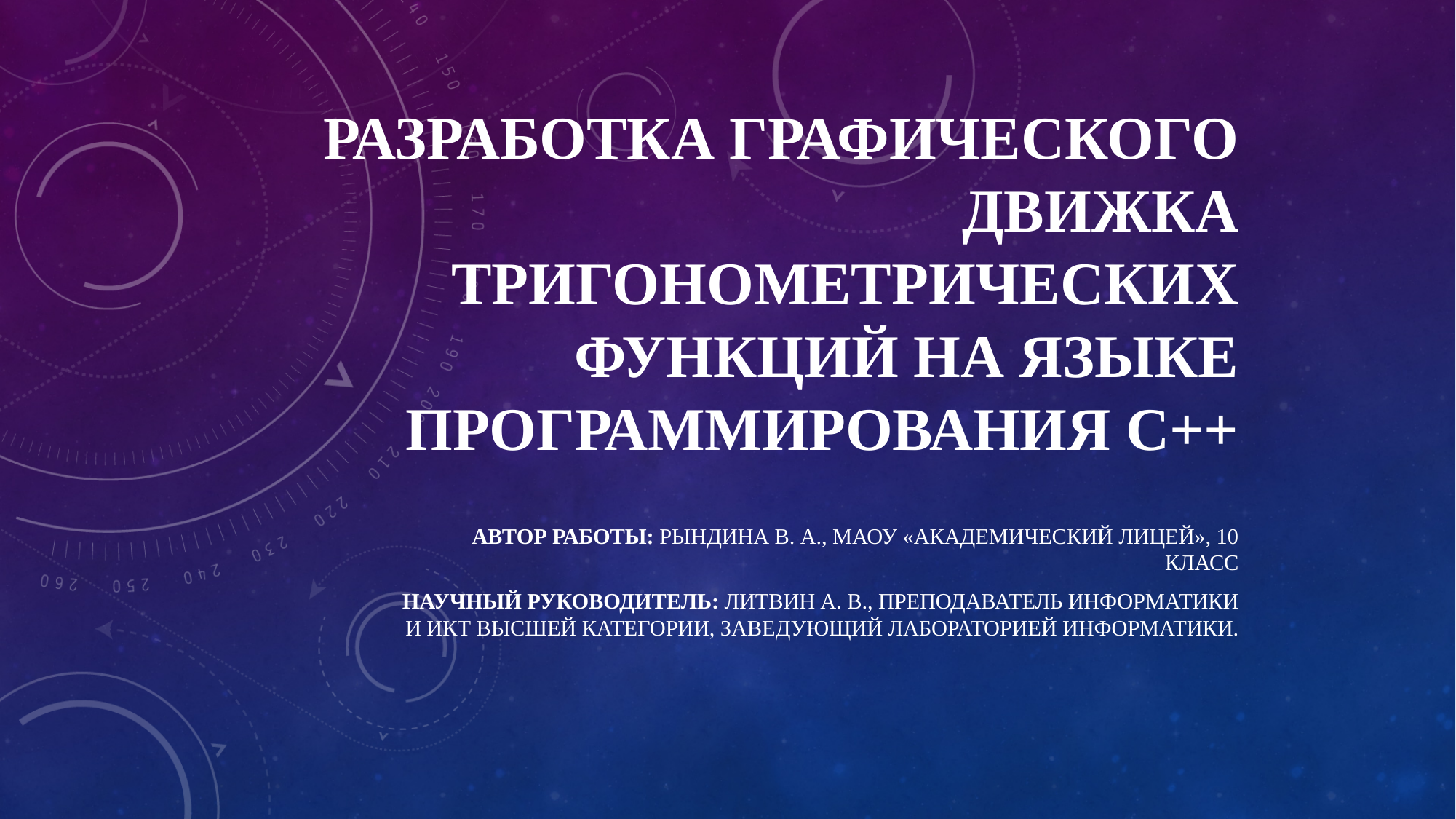

# Разработка графического движка тригонометрических функций на языке программирования C++
Автор работы: Рындина В. А., МАОУ «Академический лицей», 10 класс
Научный руководитель: Литвин А. В., преподаватель информатики и ИКТ высшей категории, заведующий лабораторией информатики.